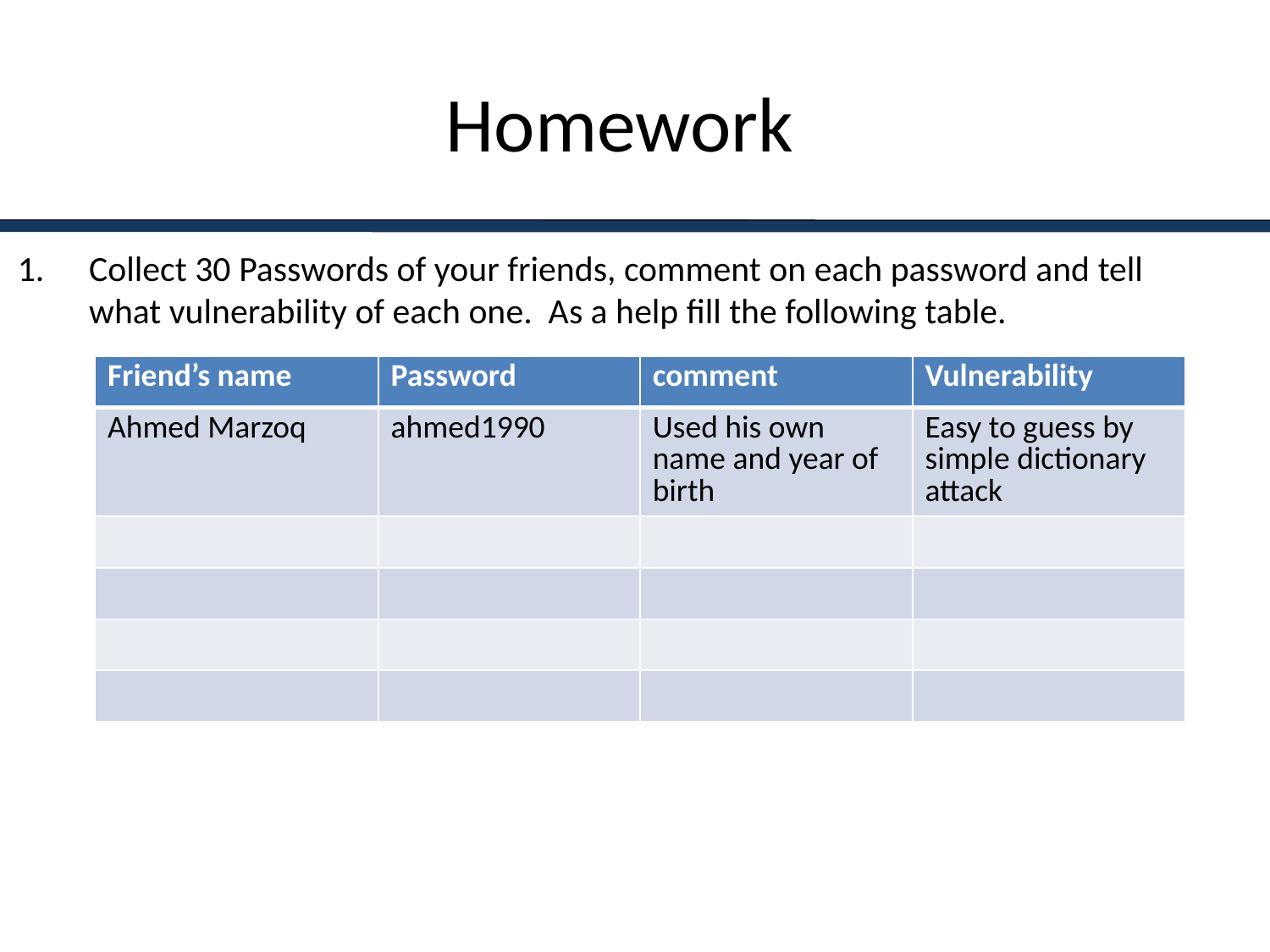

# Homework
Collect 30 Passwords of your friends, comment on each password and tell what vulnerability of each one.  As a help fill the following table.

| Friend’s name | Password | comment | Vulnerability |
| --- | --- | --- | --- |
| Ahmed Marzoq | ahmed1990 | Used his own name and year of birth | Easy to guess by simple dictionary attack |
|  |  |  |  |
|  |  |  |  |
|  |  |  |  |
|  |  |  |  |